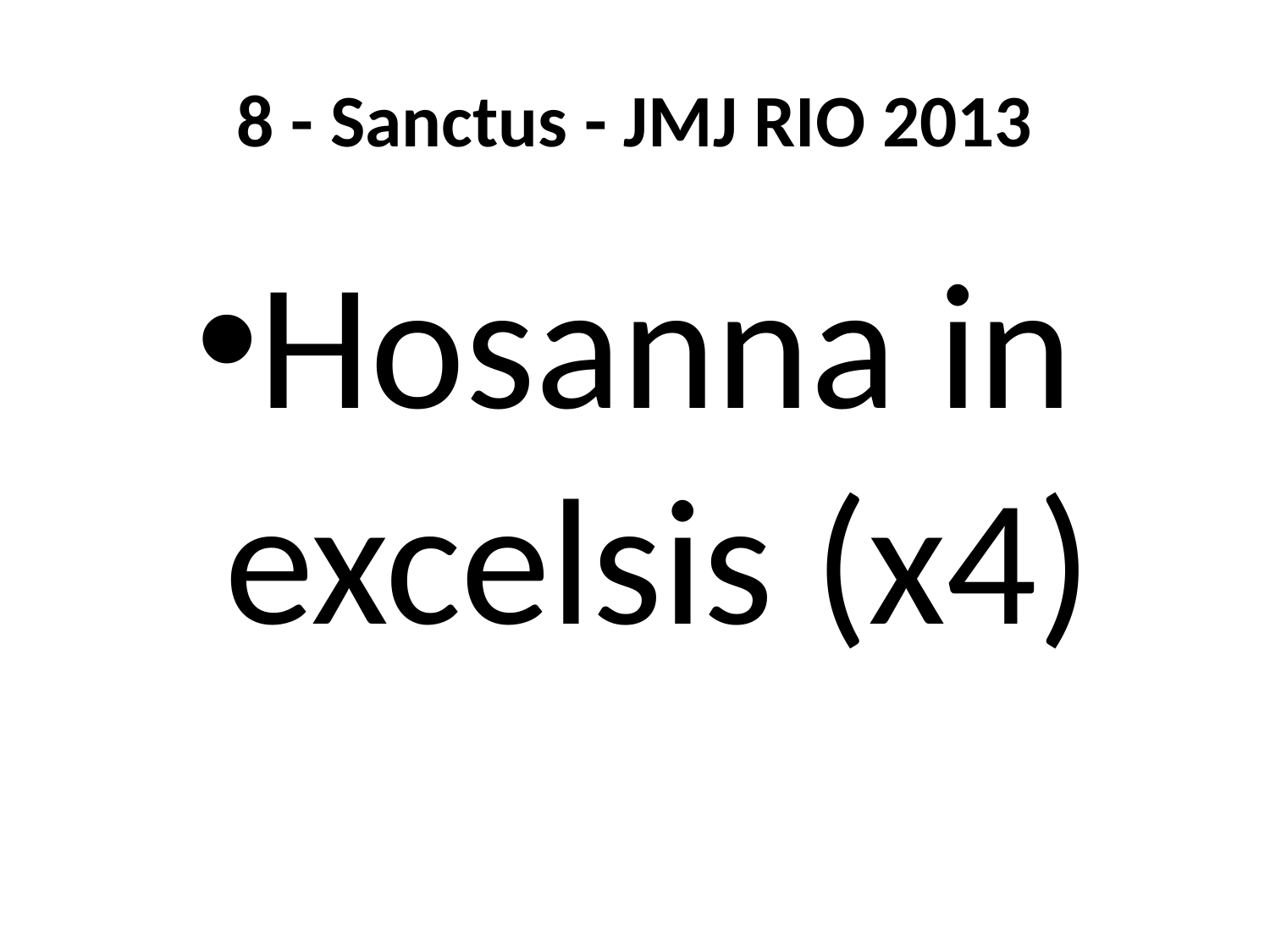

# 8 - Sanctus - JMJ RIO 2013
Hosanna in excelsis (x4)